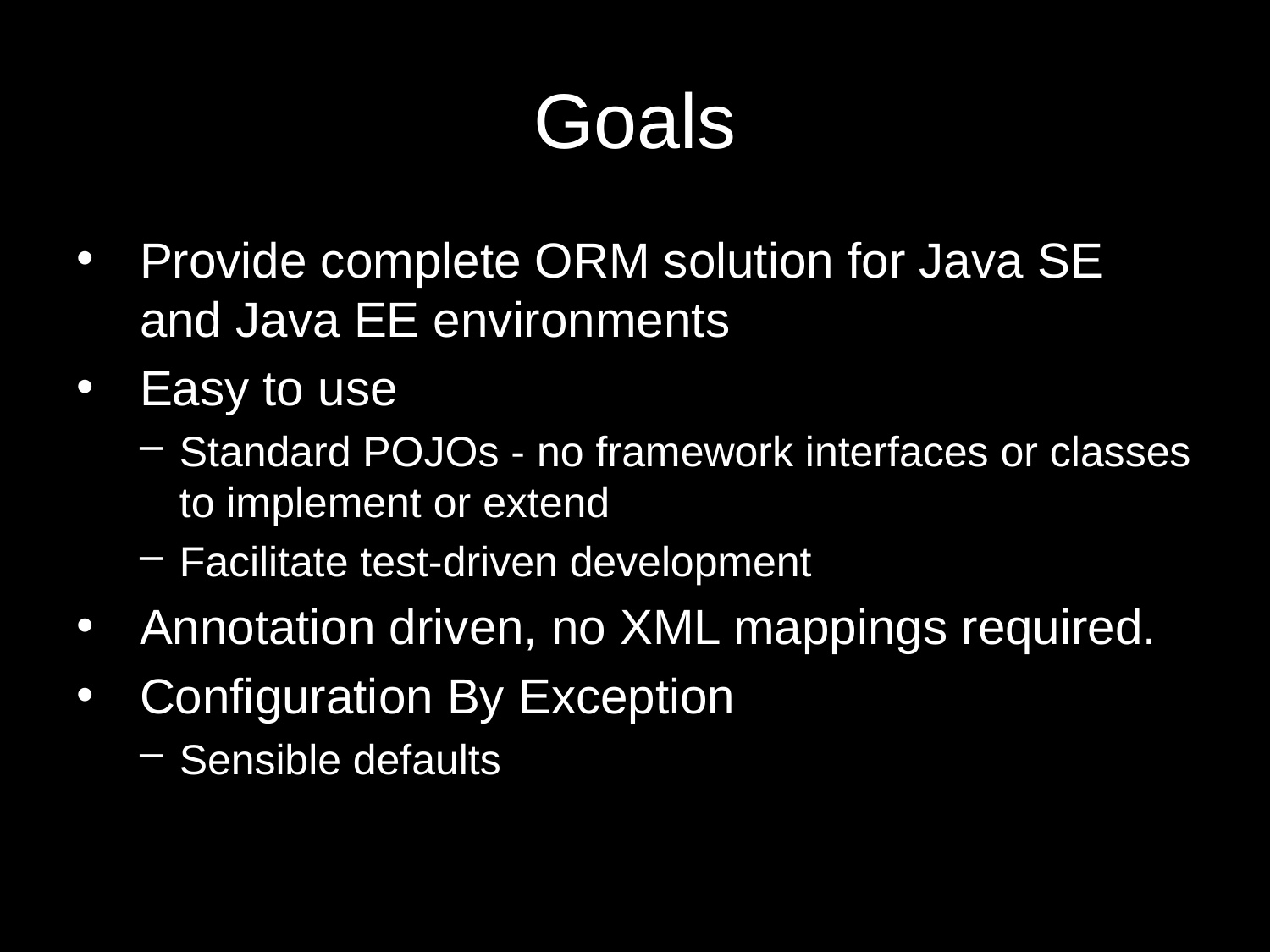

# Goals
Provide complete ORM solution for Java SE and Java EE environments
Easy to use
Standard POJOs - no framework interfaces or classes to implement or extend
Facilitate test-driven development
Annotation driven, no XML mappings required.
Configuration By Exception
Sensible defaults